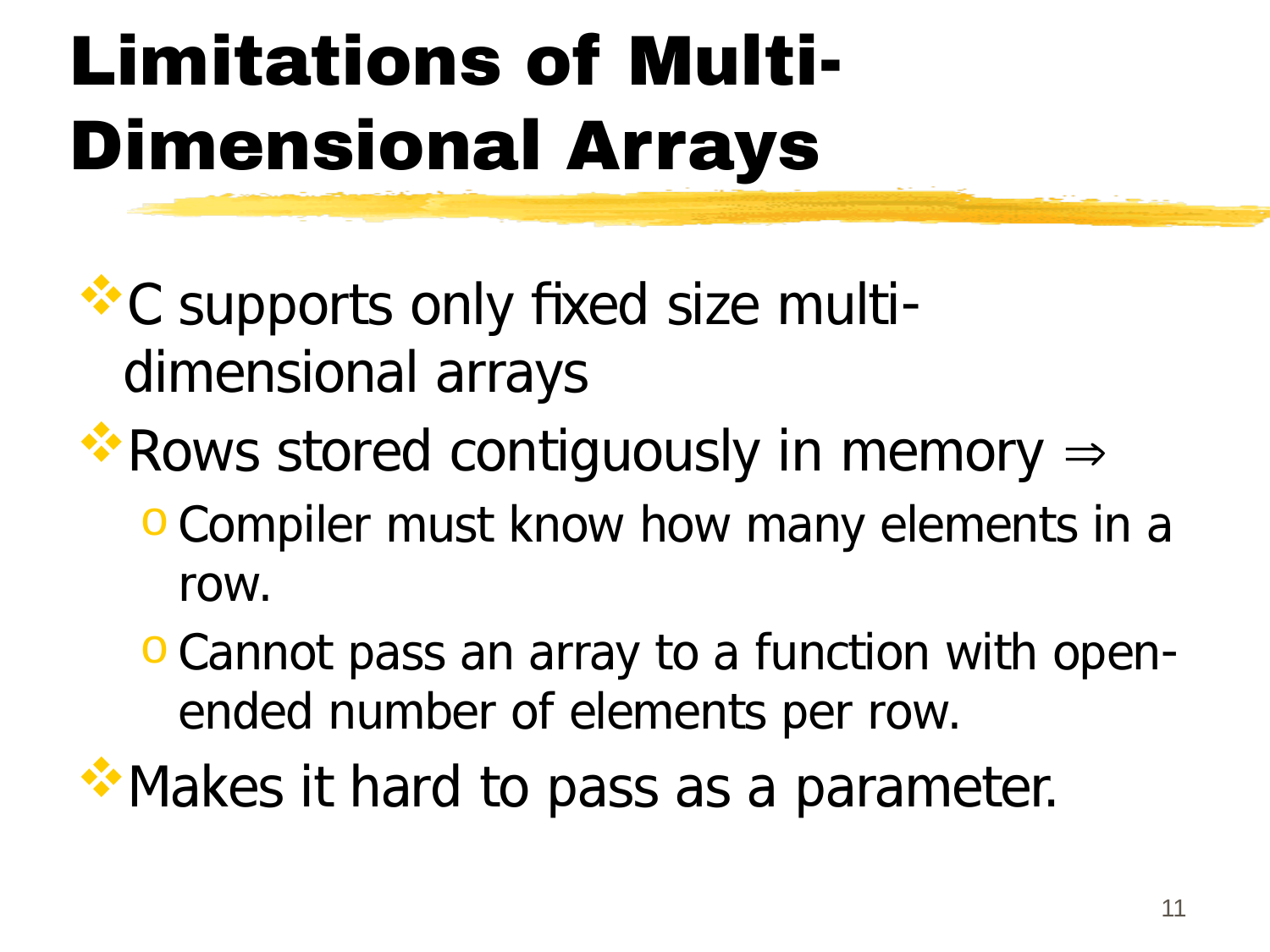

# Limitations of Multi-Dimensional Arrays
C supports only fixed size multi-dimensional arrays
Rows stored contiguously in memory ⇒
Compiler must know how many elements in a row.
Cannot pass an array to a function with open-ended number of elements per row.
Makes it hard to pass as a parameter.

11